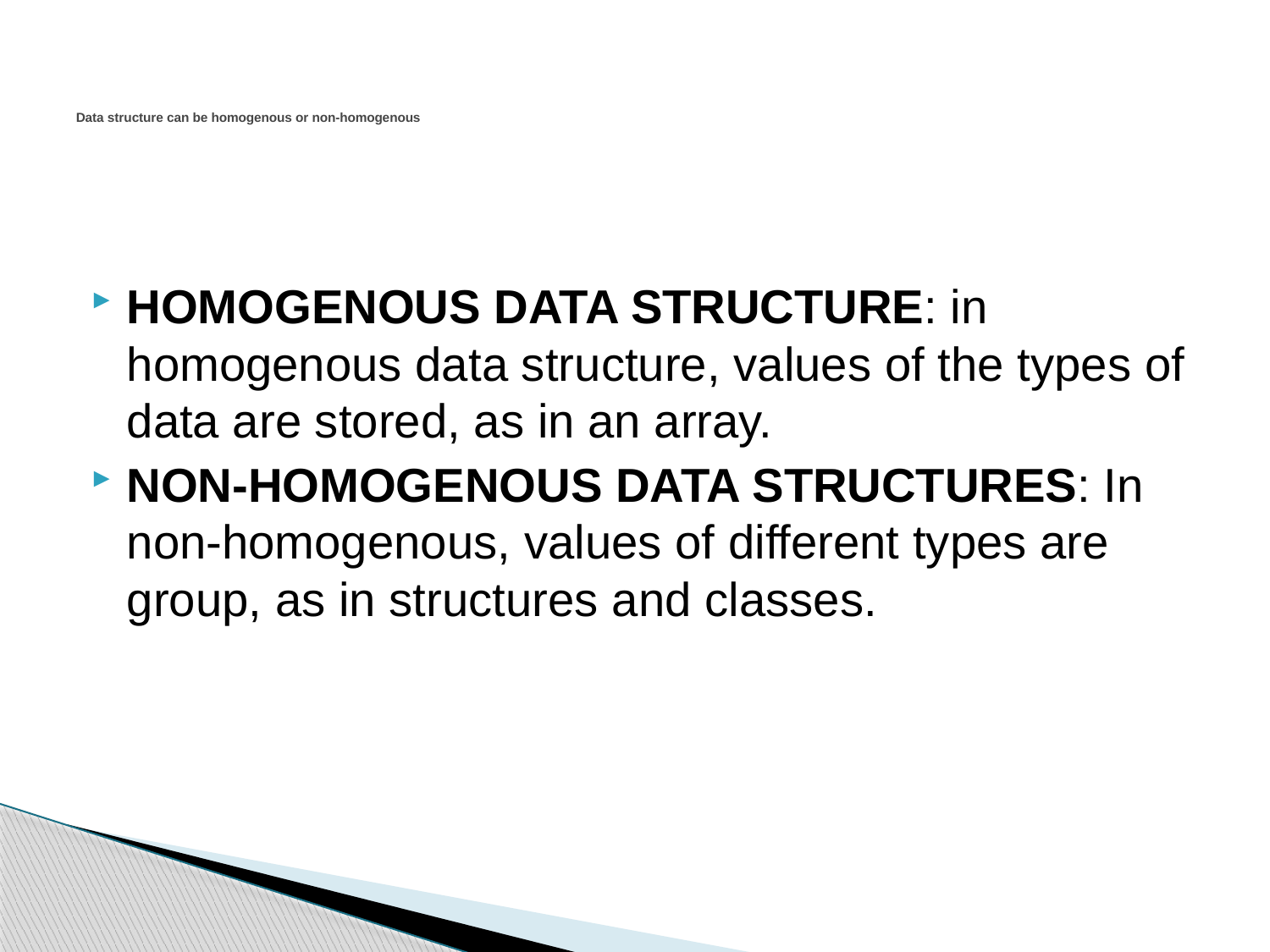

# Data structure can be homogenous or non-homogenous

HOMOGENOUS DATA STRUCTURE: in homogenous data structure, values of the types of data are stored, as in an array.
NON-HOMOGENOUS DATA STRUCTURES: In non-homogenous, values of different types are group, as in structures and classes.